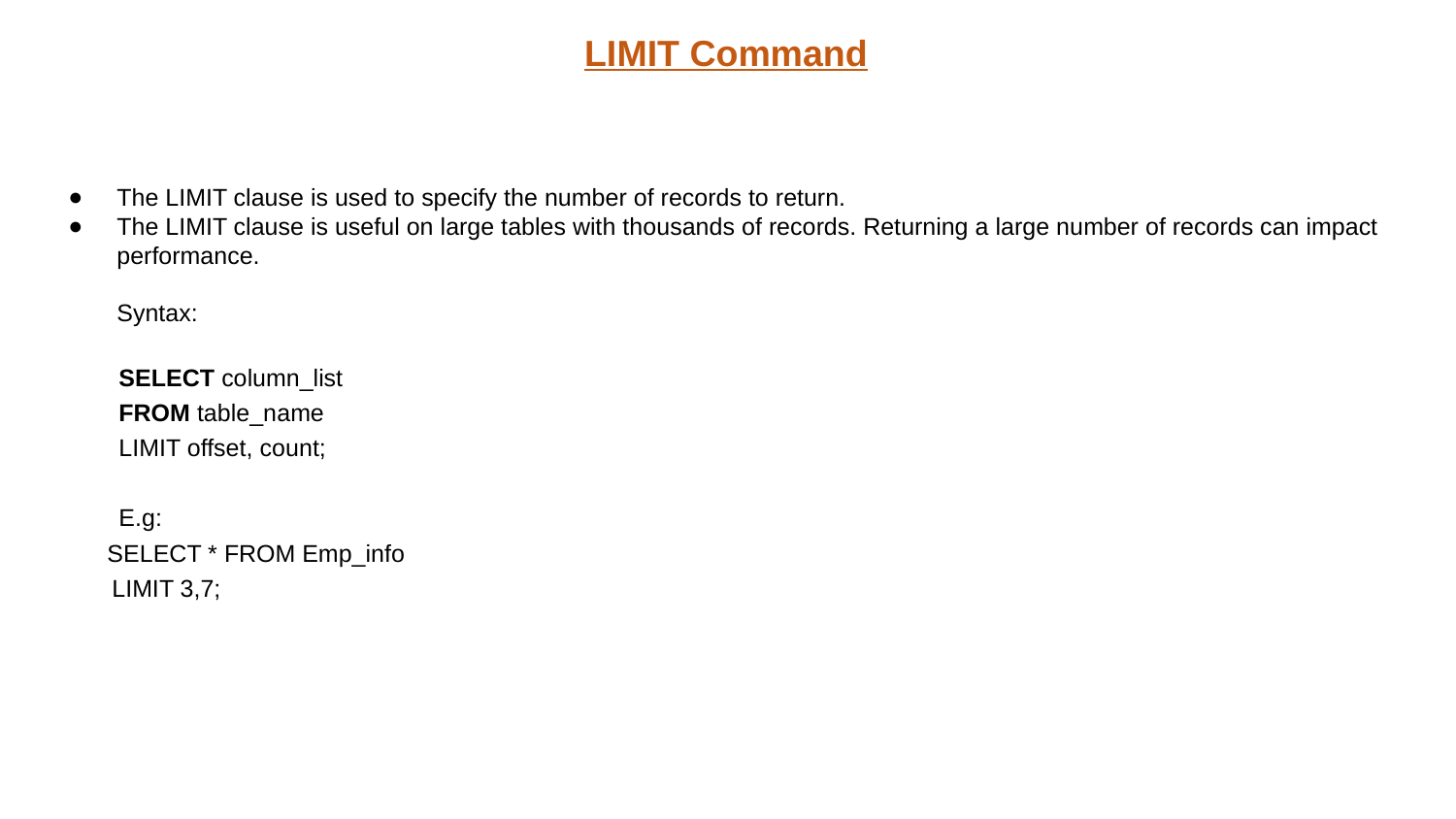

LIMIT Command
The LIMIT clause is used to specify the number of records to return.
The LIMIT clause is useful on large tables with thousands of records. Returning a large number of records can impact performance.
Syntax:

           SELECT column_list
           FROM table_name
           LIMIT offset, count;

           E.g:
     SELECT * FROM Emp_info
          LIMIT 3,7;